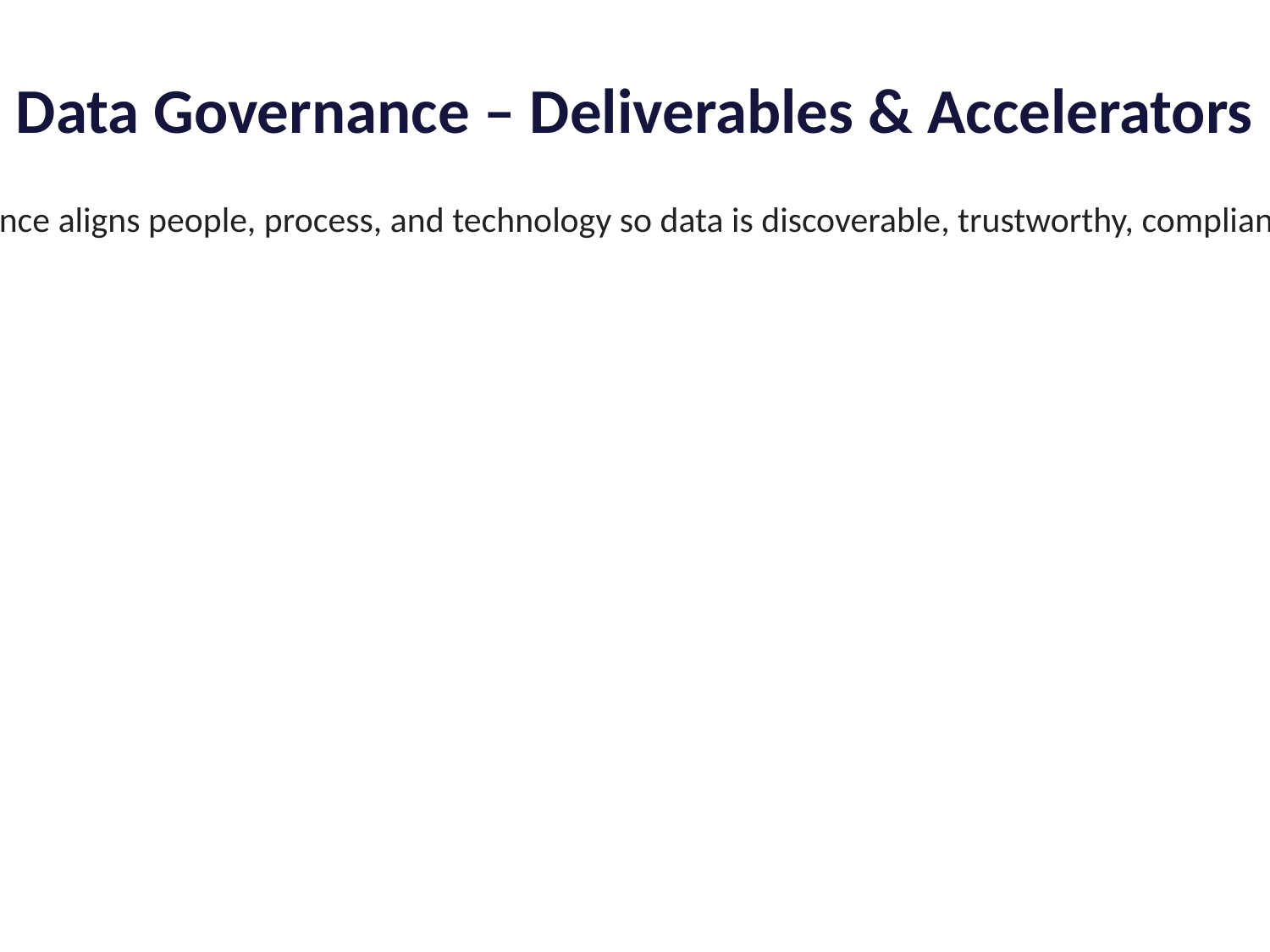

#
Data Governance – Deliverables & Accelerators
Data Governance aligns people, process, and technology so data is discoverable, trustworthy, compliant, and usable.